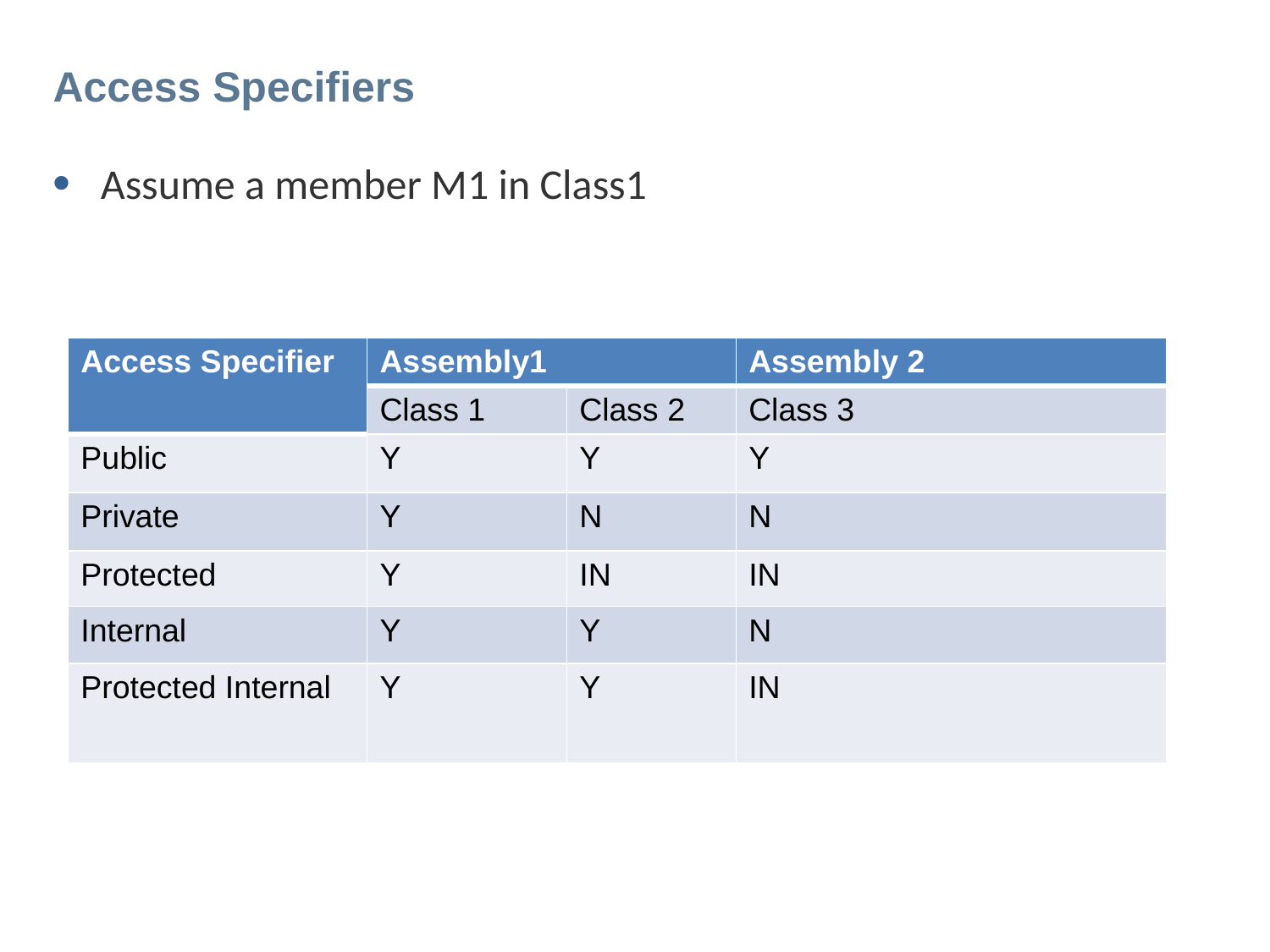

# Access Specifiers
Assume a member M1 in Class1
| Access Specifier | Assembly1 |  | Assembly 2 |
| --- | --- | --- | --- |
|  | Class 1 | Class 2 | Class 3 |
| Public | Y | Y | Y |
| Private | Y | N | N |
| Protected | Y | IN | IN |
| Internal | Y | Y | N |
| Protected Internal | Y | Y | IN |